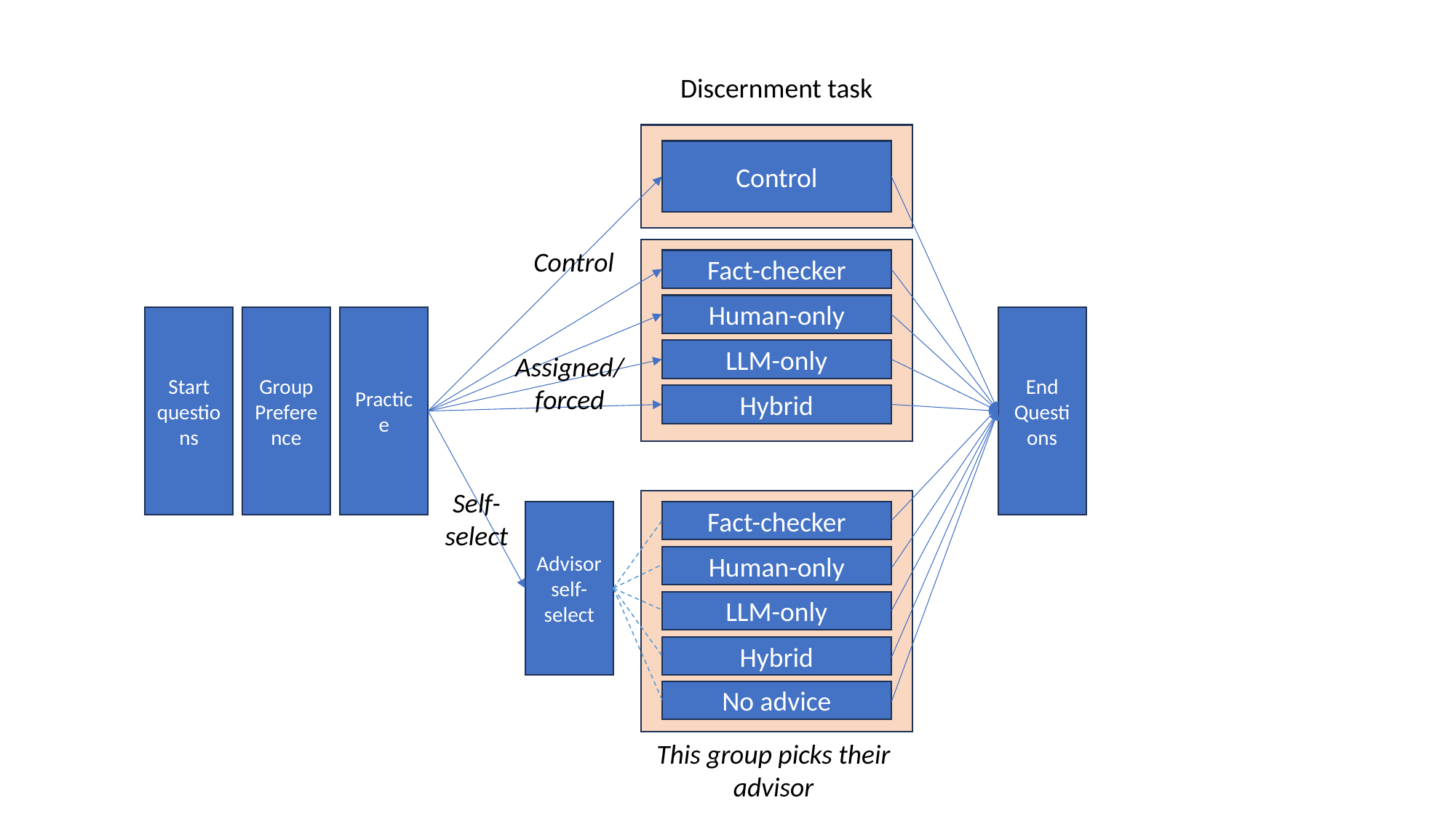

Discernment task

Control
Control

Fact-checker
Human-only
Start questions
Group Preference
Practice
End Questions
LLM-only
Assigned/
forced
Hybrid
Self-
select

Advisor self-select
Fact-checker
Human-only
LLM-only
Hybrid
No advice
This group picks their advisor